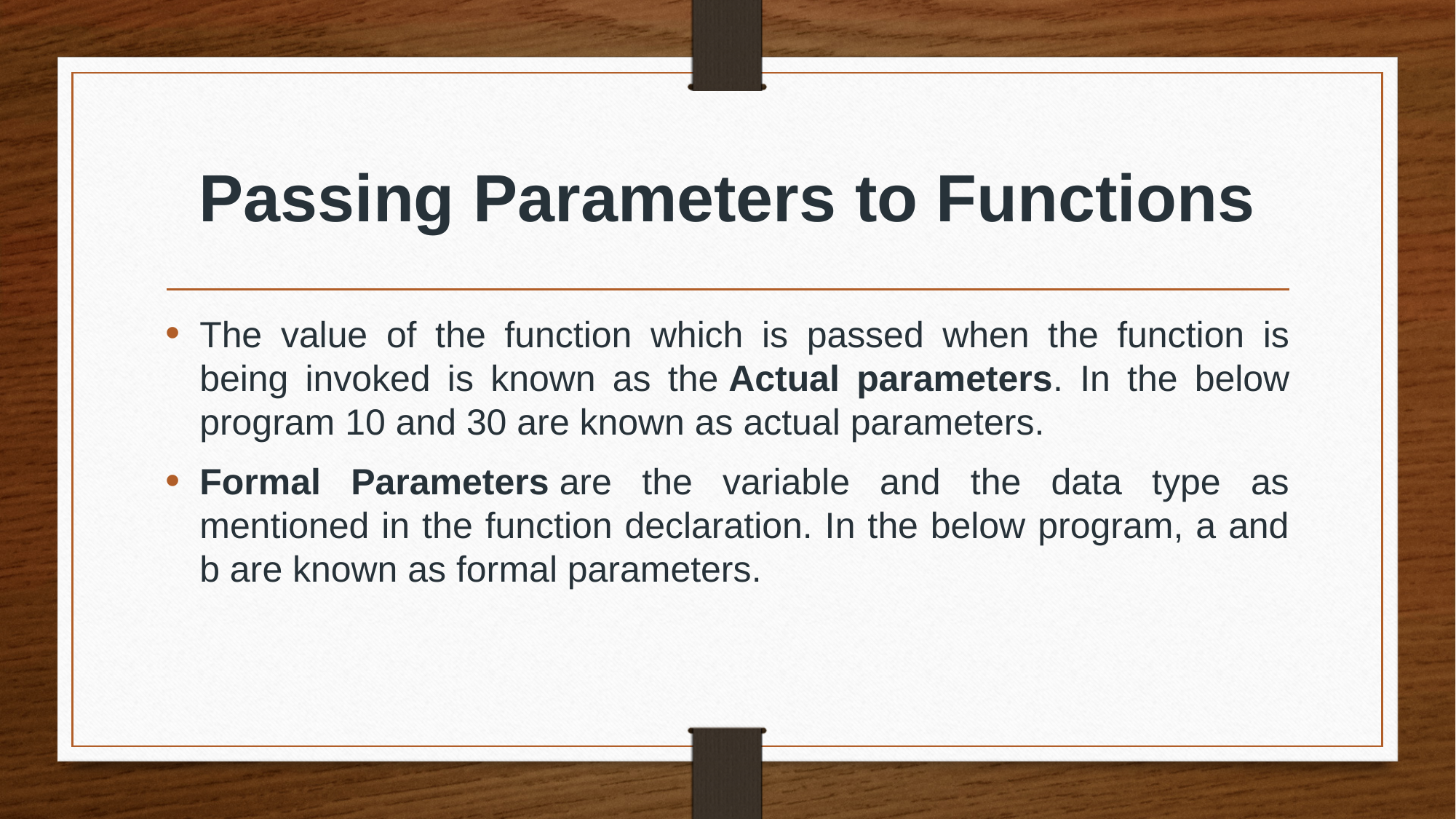

# Passing Parameters to Functions
The value of the function which is passed when the function is being invoked is known as the Actual parameters. In the below program 10 and 30 are known as actual parameters.
Formal Parameters are the variable and the data type as mentioned in the function declaration. In the below program, a and b are known as formal parameters.